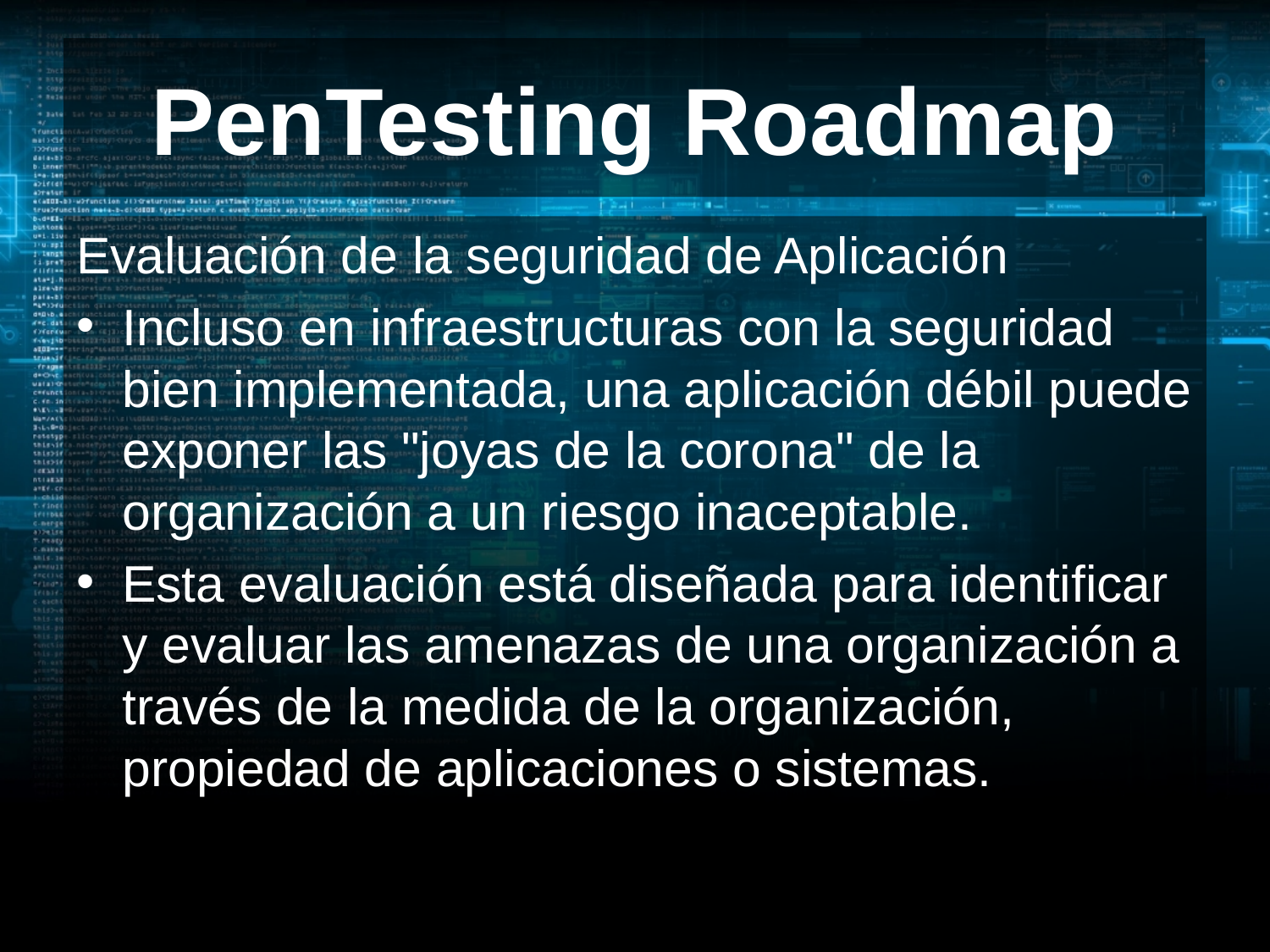

# PenTesting Roadmap
Evaluación de la seguridad de Aplicación
Incluso en infraestructuras con la seguridad bien implementada, una aplicación débil puede exponer las "joyas de la corona" de la organización a un riesgo inaceptable.
Esta evaluación está diseñada para identificar y evaluar las amenazas de una organización a través de la medida de la organización, propiedad de aplicaciones o sistemas.